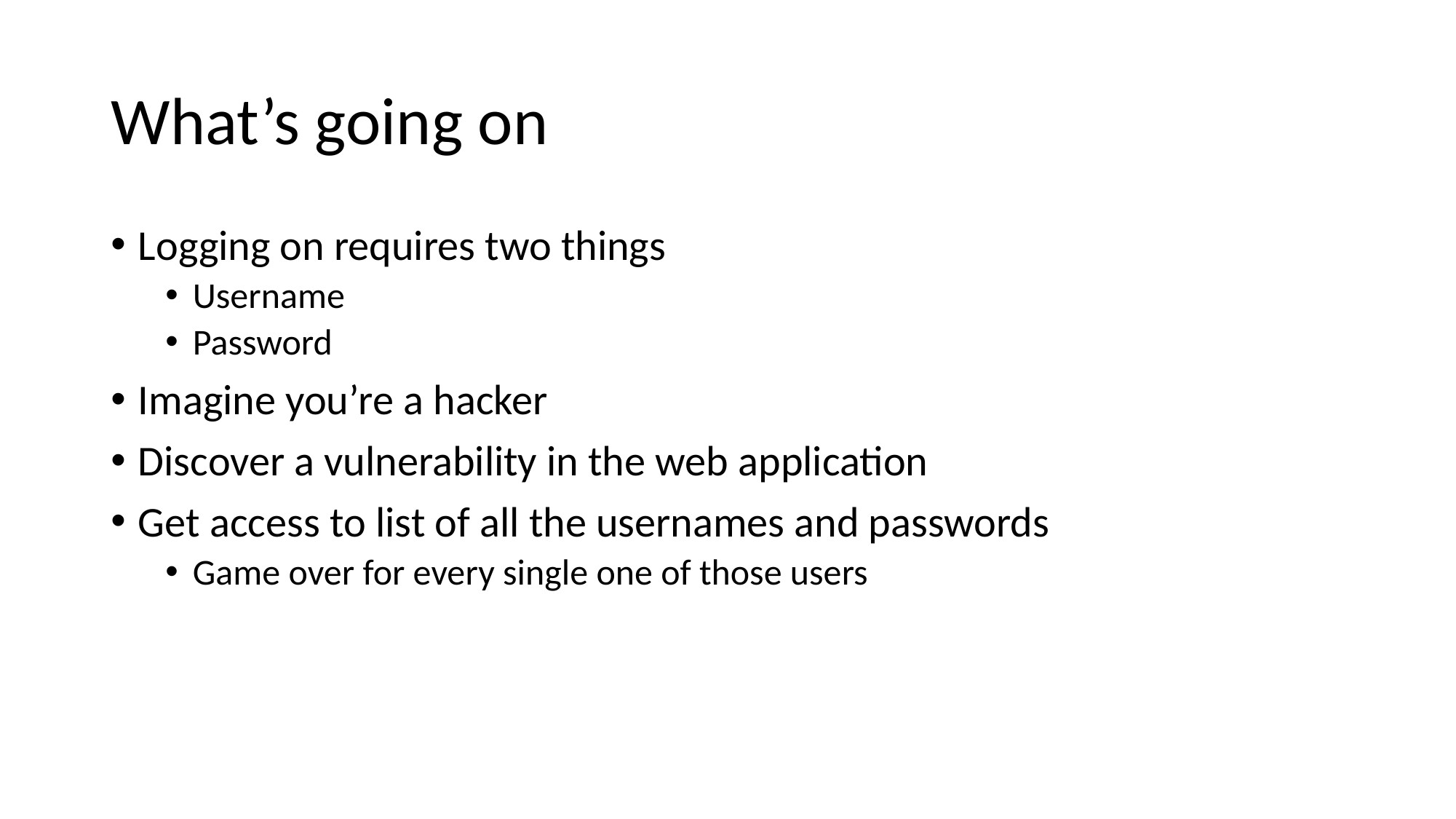

# What’s going on
Logging on requires two things
Username
Password
Imagine you’re a hacker
Discover a vulnerability in the web application
Get access to list of all the usernames and passwords
Game over for every single one of those users